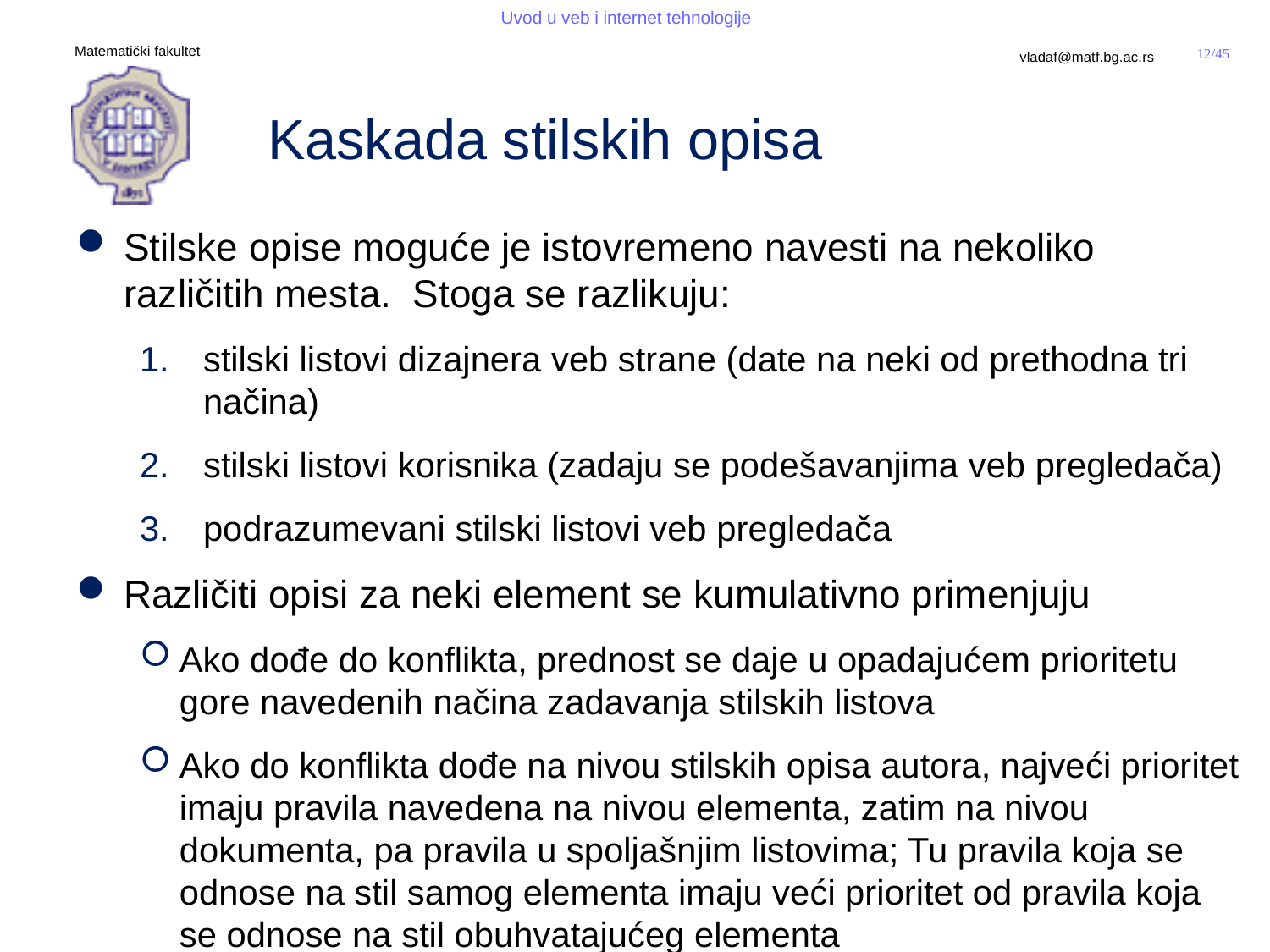

# Kaskada stilskih opisa
Stilske opise moguće je istovremeno navesti na nekoliko različitih mesta.  Stoga se razlikuju:
stilski listovi dizajnera veb strane (date na neki od prethodna tri načina)
stilski listovi korisnika (zadaju se podešavanjima veb pregledača)
podrazumevani stilski listovi veb pregledača
Različiti opisi za neki element se kumulativno primenjuju
Ako dođe do konflikta, prednost se daje u opadajućem prioritetu gore navedenih načina zadavanja stilskih listova
Ako do konflikta dođe na nivou stilskih opisa autora, najveći prioritet imaju pravila navedena na nivou elementa, zatim na nivou dokumenta, pa pravila u spoljašnjim listovima; Tu pravila koja se odnose na stil samog elementa imaju veći prioritet od pravila koja se odnose na stil obuhvatajućeg elementa